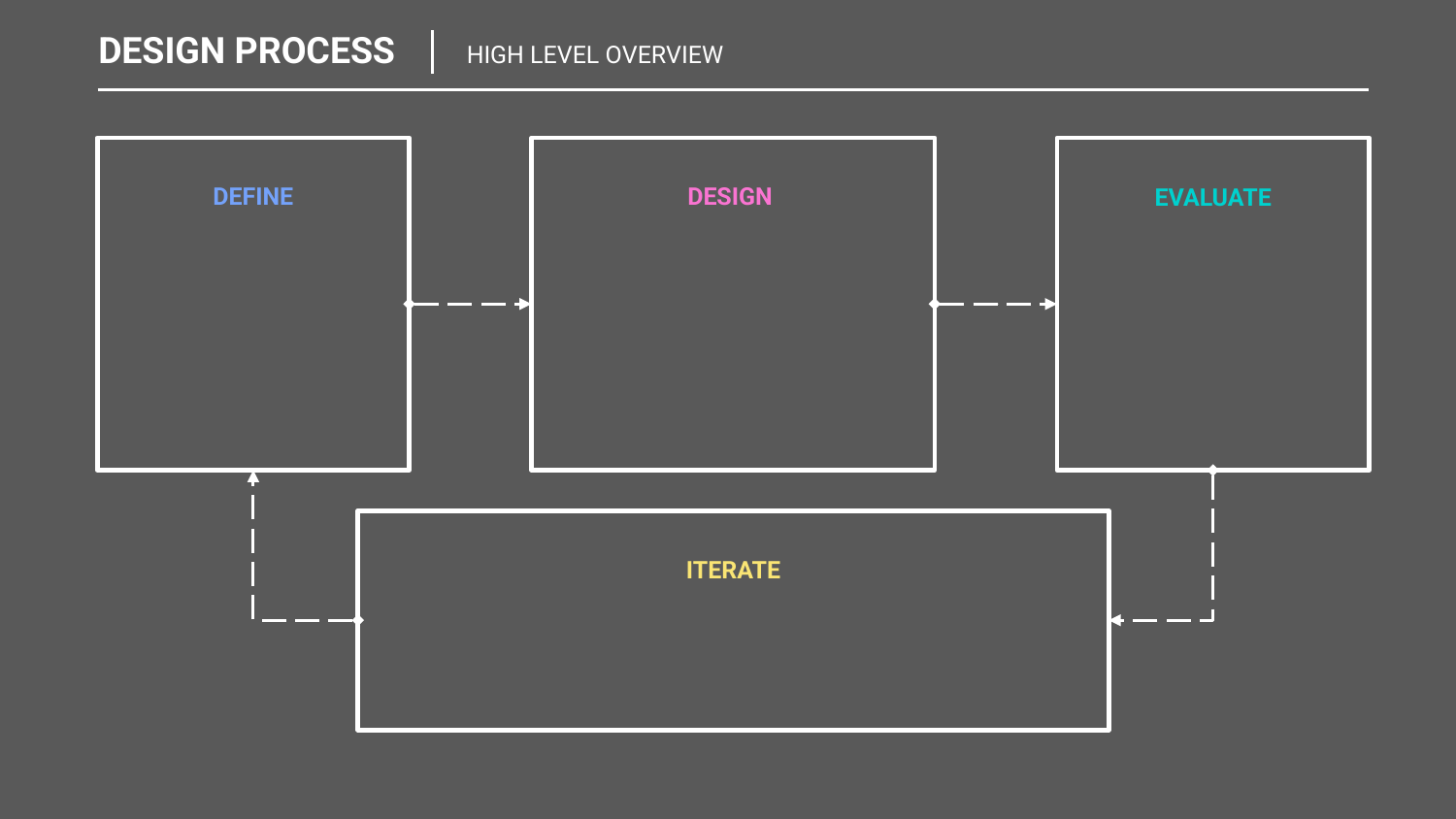

DESIGN PROCESS

HIGH LEVEL OVERVIEW

DESIGN

DEFINE

EVALUATE

ITERATE